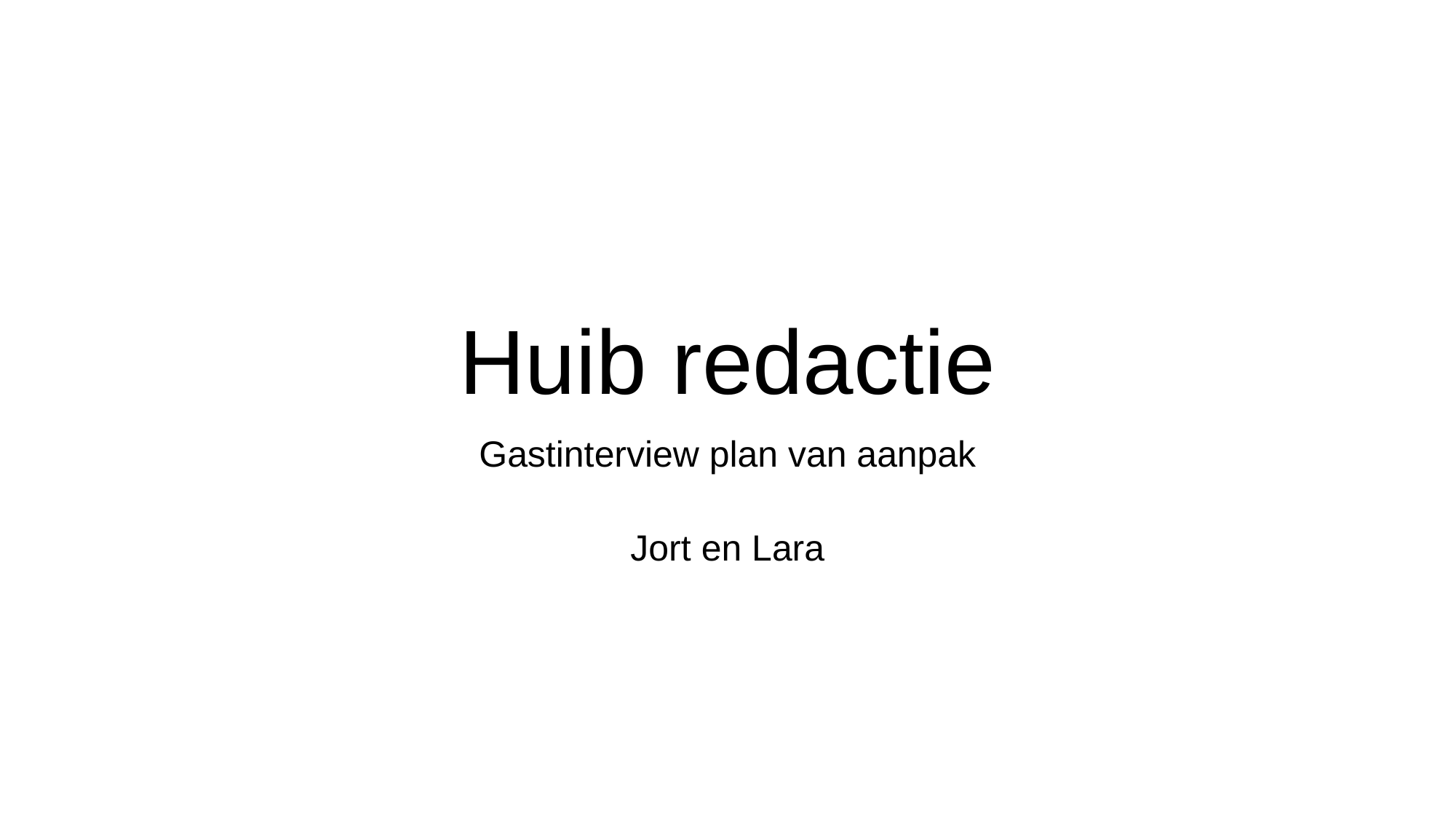

# Huib redactie
Gastinterview plan van aanpak
Jort en Lara